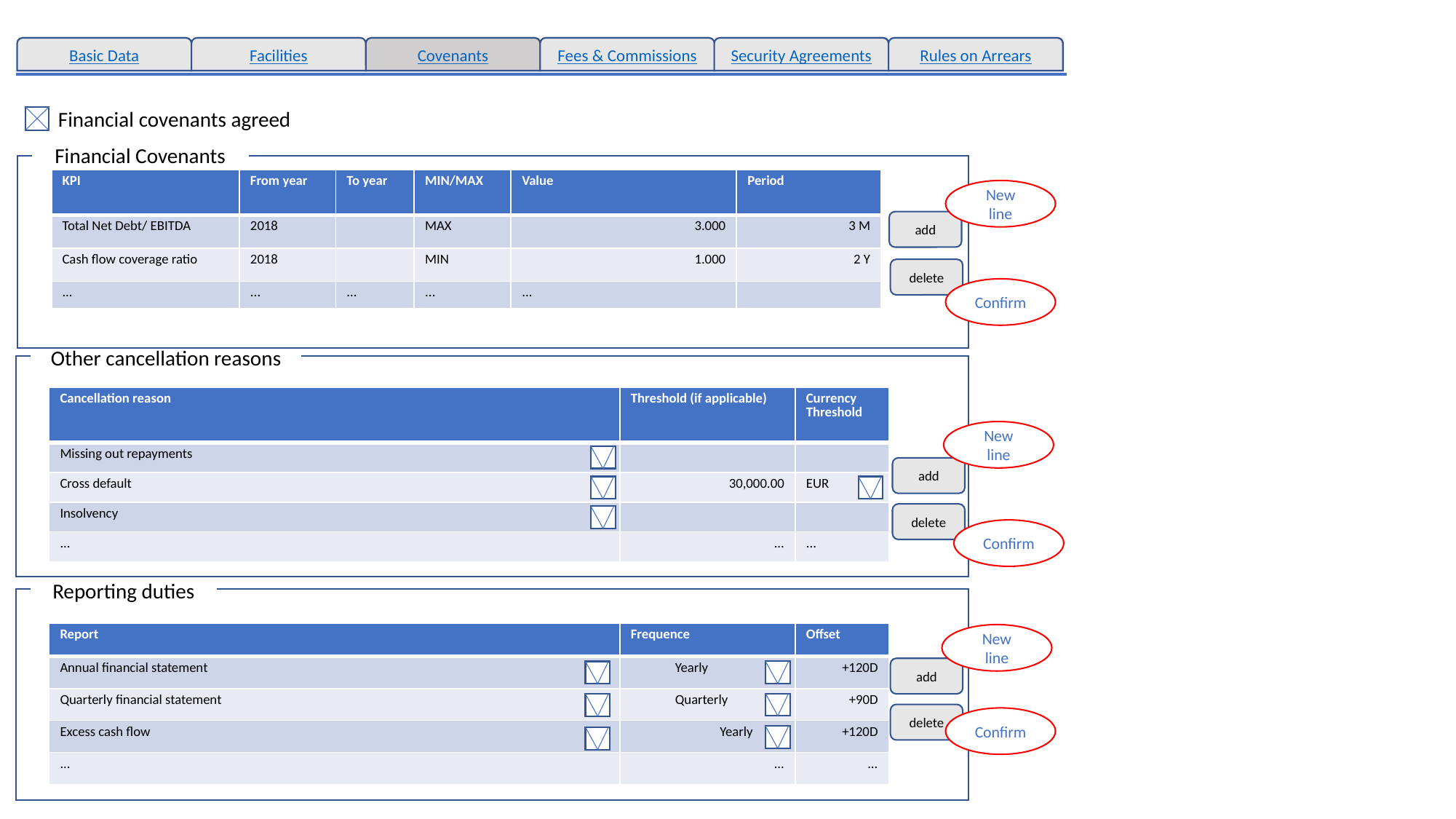

Basic Data
Facilities
Covenants
Fees & Commissions
Security Agreements
Rules on Arrears
Basic Data
Facilities
Covenants
Fees & Commissions
Security Agreements
Rules on Arrears
Financial covenants agreed

Financial Covenants

| KPI | From year | To year | MIN/MAX | Value | Period |
| --- | --- | --- | --- | --- | --- |
| Total Net Debt/ EBITDA | 2018 |  | MAX | 3.000 | 3 M |
| Cash flow coverage ratio | 2018 |  | MIN | 1.000 | 2 Y |
| ... | ... | ... | ... | ... |  |
New line
add
delete
Confirm
Other cancellation reasons

| Cancellation reason | Threshold (if applicable) | Currency Threshold |
| --- | --- | --- |
| Missing out repayments |  |  |
| Cross default | 30,000.00 | EUR |
| Insolvency |  |  |
| ... | ... | ... |
New line

add

delete

Confirm
Reporting duties

| Report | Frequence | Offset |
| --- | --- | --- |
| Annual financial statement | Yearly | +120D |
| Quarterly financial statement | Quarterly | +90D |
| Excess cash flow | Yearly | +120D |
| ... | ... | ... |
New line
add

delete
Confirm